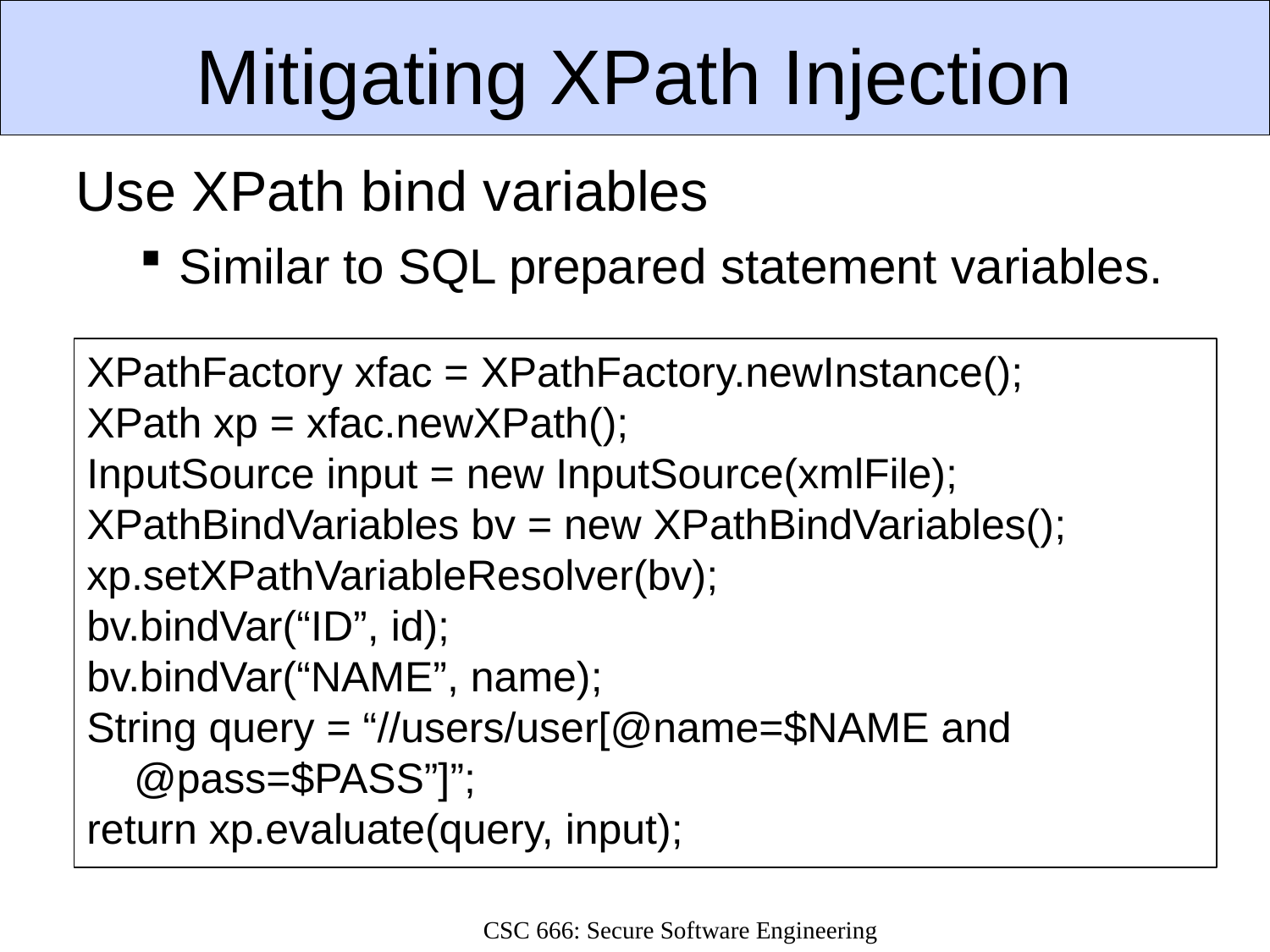

# Mitigating XPath Injection
Use XPath bind variables
Similar to SQL prepared statement variables.

XPathFactory xfac = XPathFactory.newInstance();
XPath xp = xfac.newXPath();
InputSource input = new InputSource(xmlFile);
XPathBindVariables bv = new XPathBindVariables();
xp.setXPathVariableResolver(bv);
bv.bindVar(“ID”, id);
bv.bindVar(“NAME”, name);
String query = “//users/user[@name=$NAME and @pass=$PASS”]”;
return xp.evaluate(query, input);
CSC 666: Secure Software Engineering